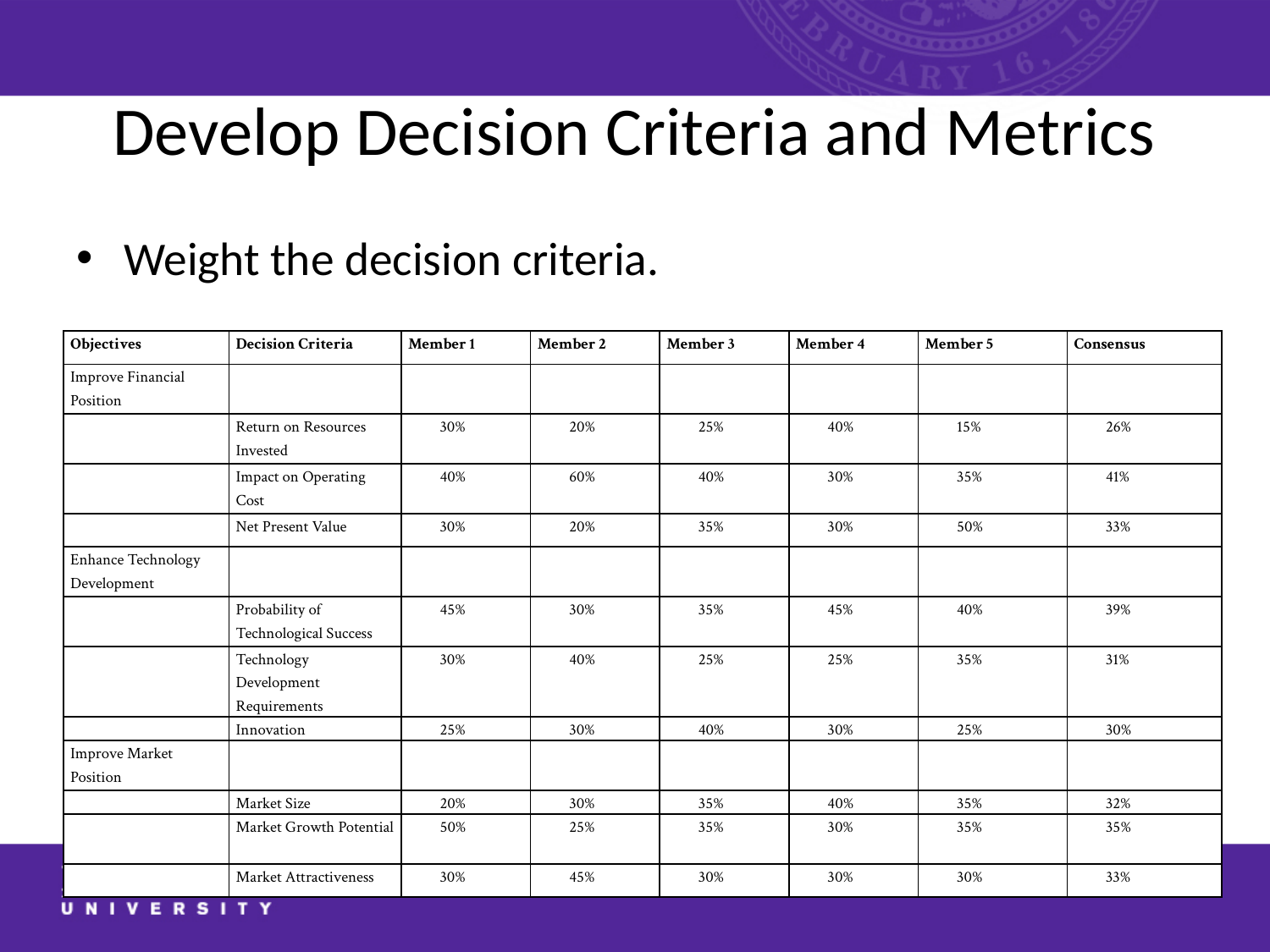

# Develop Decision Criteria and Metrics
Weight the decision criteria.
| Objectives | Decision Criteria | Member 1 | Member 2 | Member 3 | Member 4 | Member 5 | Consensus |
| --- | --- | --- | --- | --- | --- | --- | --- |
| Improve Financial Position |  |  |  |  |  |  |  |
|  | Return on Resources Invested | 30% | 20% | 25% | 40% | 15% | 26% |
|  | Impact on Operating Cost | 40% | 60% | 40% | 30% | 35% | 41% |
|  | Net Present Value | 30% | 20% | 35% | 30% | 50% | 33% |
| Enhance Technology Development |  |  |  |  |  |  |  |
|  | Probability of Technological Success | 45% | 30% | 35% | 45% | 40% | 39% |
|  | Technology Development Requirements | 30% | 40% | 25% | 25% | 35% | 31% |
|  | Innovation | 25% | 30% | 40% | 30% | 25% | 30% |
| Improve Market Position |  |  |  |  |  |  |  |
|  | Market Size | 20% | 30% | 35% | 40% | 35% | 32% |
|  | Market Growth Potential | 50% | 25% | 35% | 30% | 35% | 35% |
|  | Market Attractiveness | 30% | 45% | 30% | 30% | 30% | 33% |